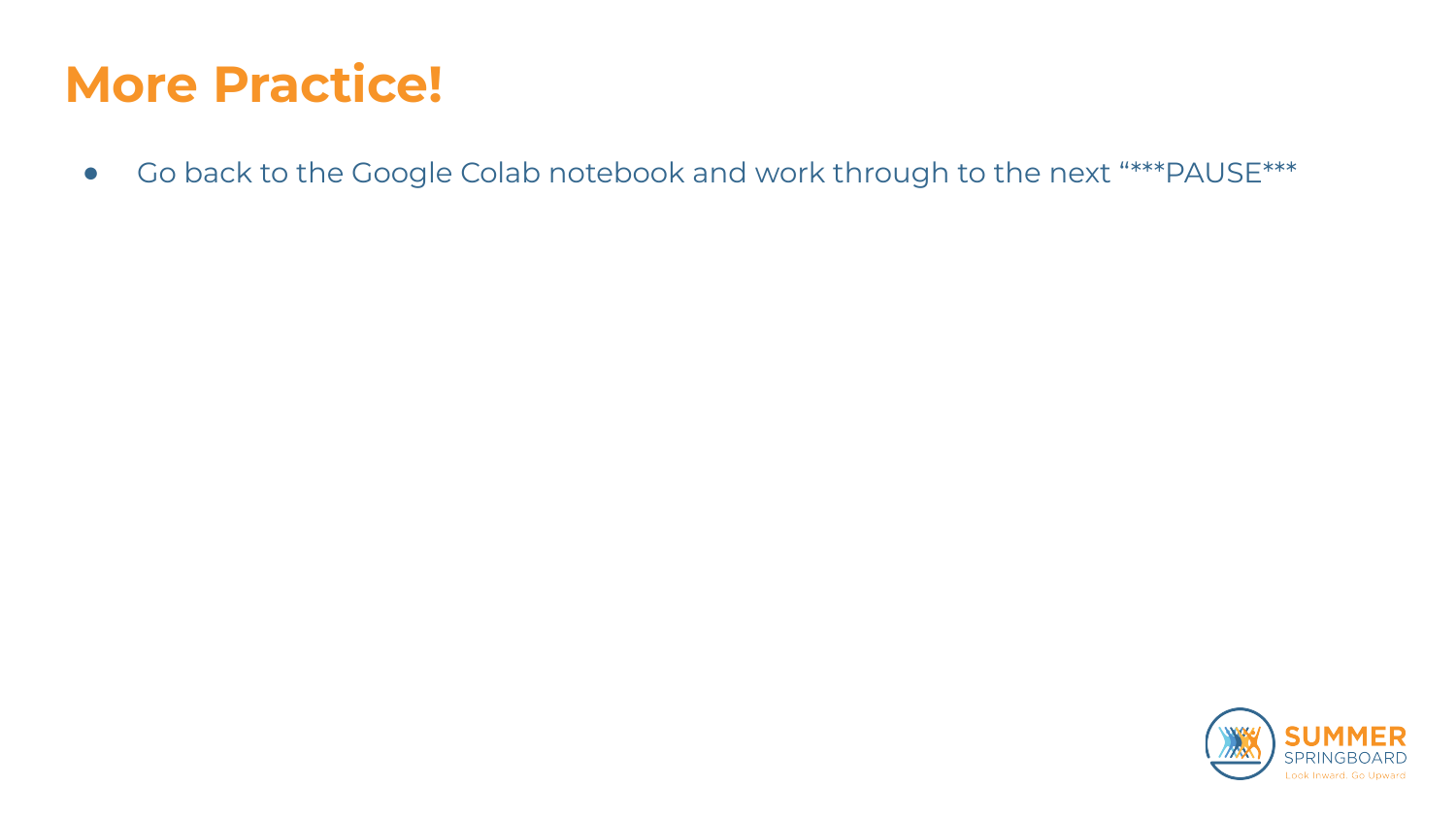

# More Practice!
Go back to the Google Colab notebook and work through to the next “***PAUSE***